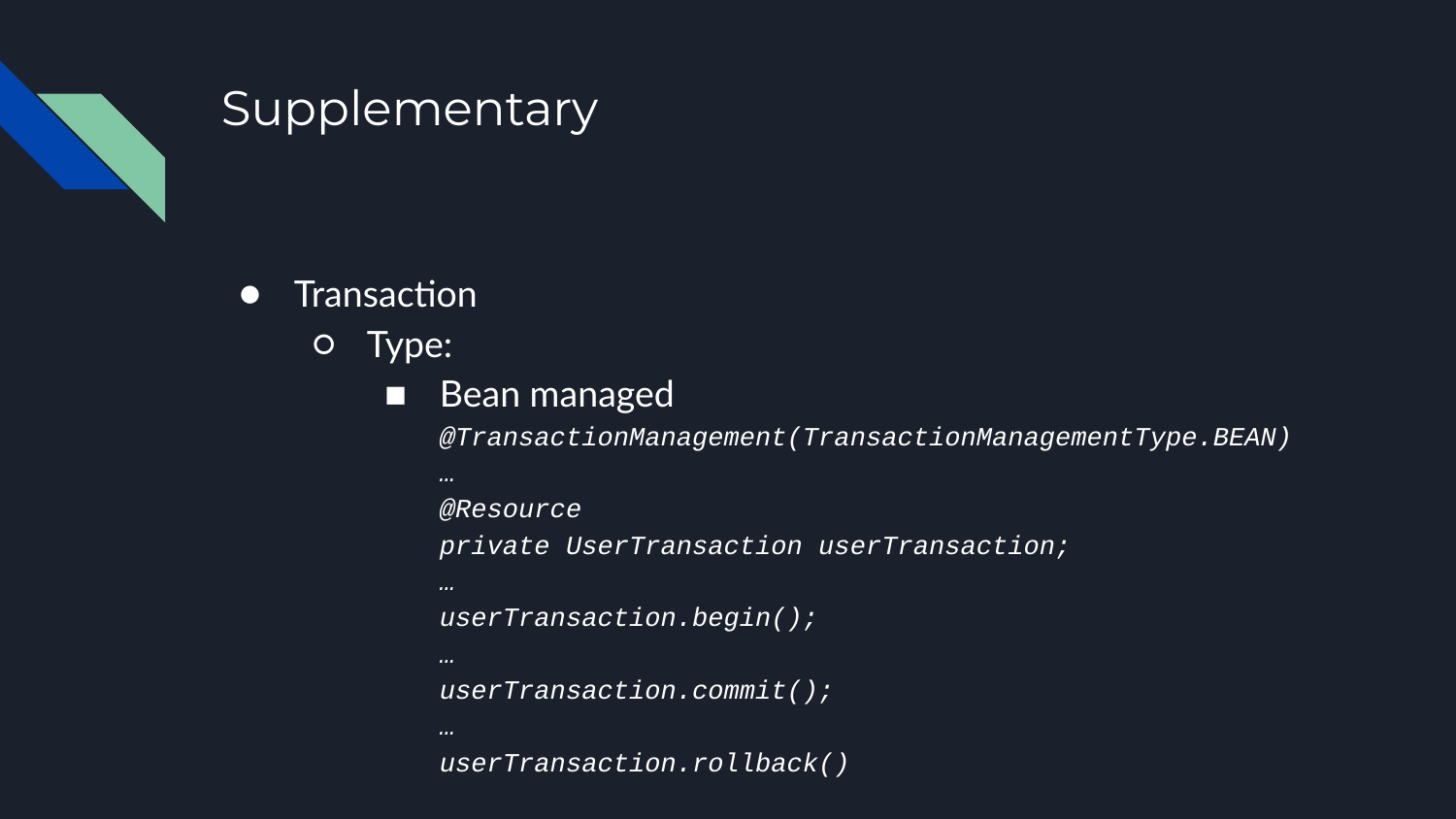

# Supplementary
Transaction
Type:
Bean managed
@TransactionManagement(TransactionManagementType.BEAN)
…
@Resource
private UserTransaction userTransaction;
…
userTransaction.begin();
…
userTransaction.commit();
…
userTransaction.rollback()